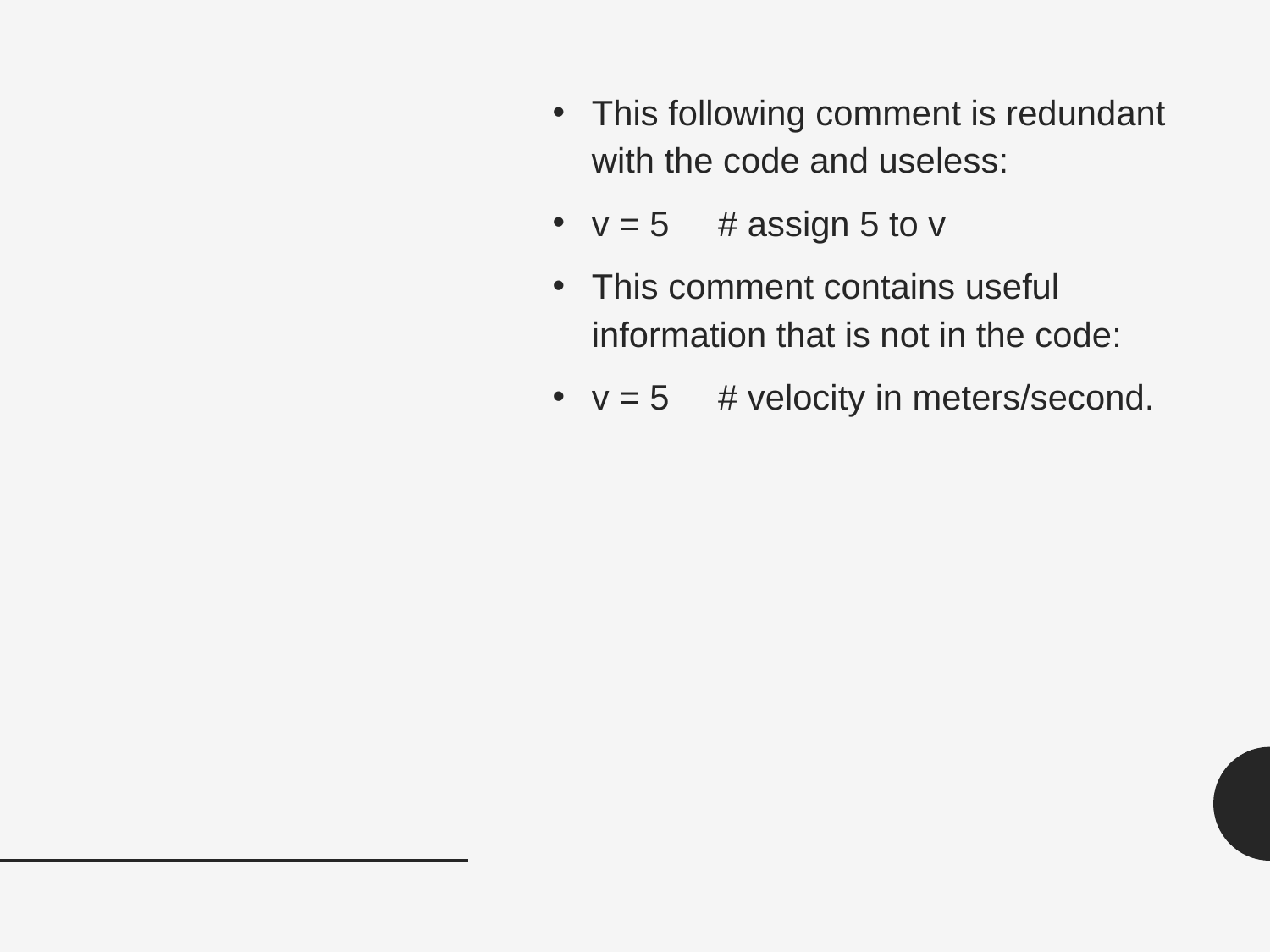

#
This following comment is redundant with the code and useless:
v = 5     # assign 5 to v
This comment contains useful information that is not in the code:
v = 5     # velocity in meters/second.